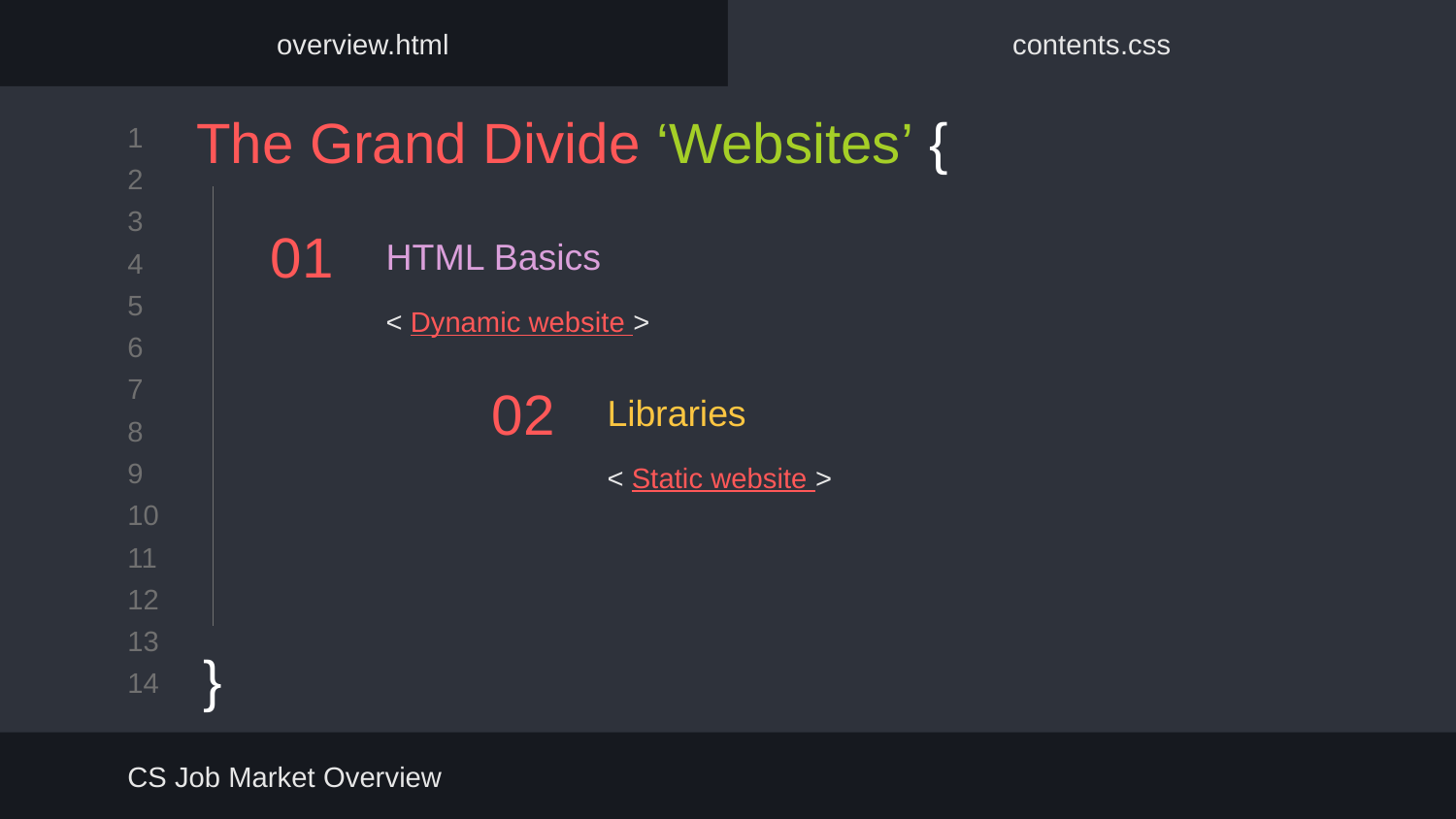

overview.html
contents.css
The Grand Divide ‘Websites’ {
}
# 01
HTML Basics
< Dynamic website >
Libraries
02
< Static website >
CS Job Market Overview